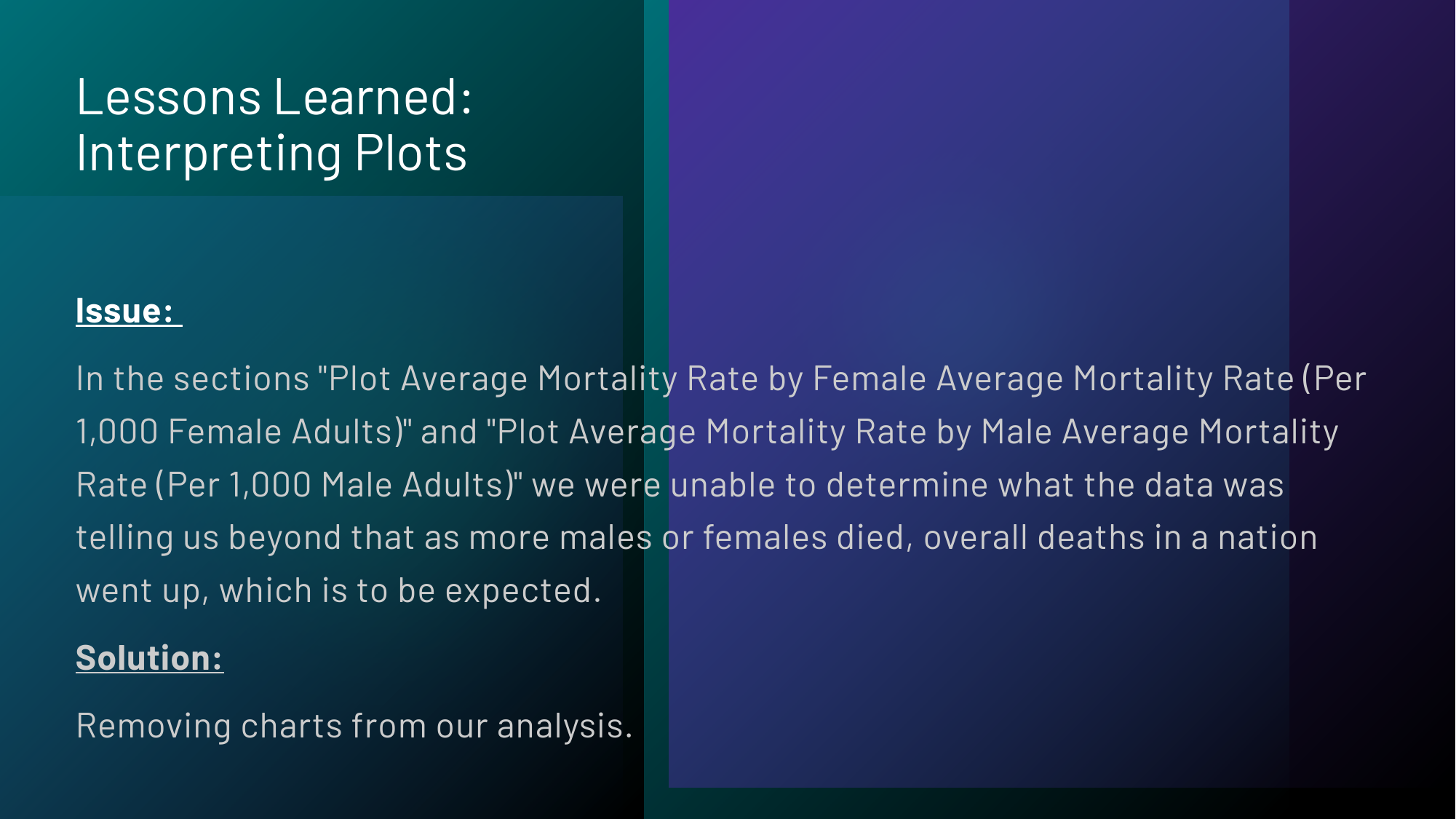

# Lessons Learned: Interpreting Plots
Issue:
In the sections "Plot Average Mortality Rate by Female Average Mortality Rate (Per 1,000 Female Adults)" and "Plot Average Mortality Rate by Male Average Mortality Rate (Per 1,000 Male Adults)" we were unable to determine what the data was telling us beyond that as more males or females died, overall deaths in a nation went up, which is to be expected.
Solution:
Removing charts from our analysis.